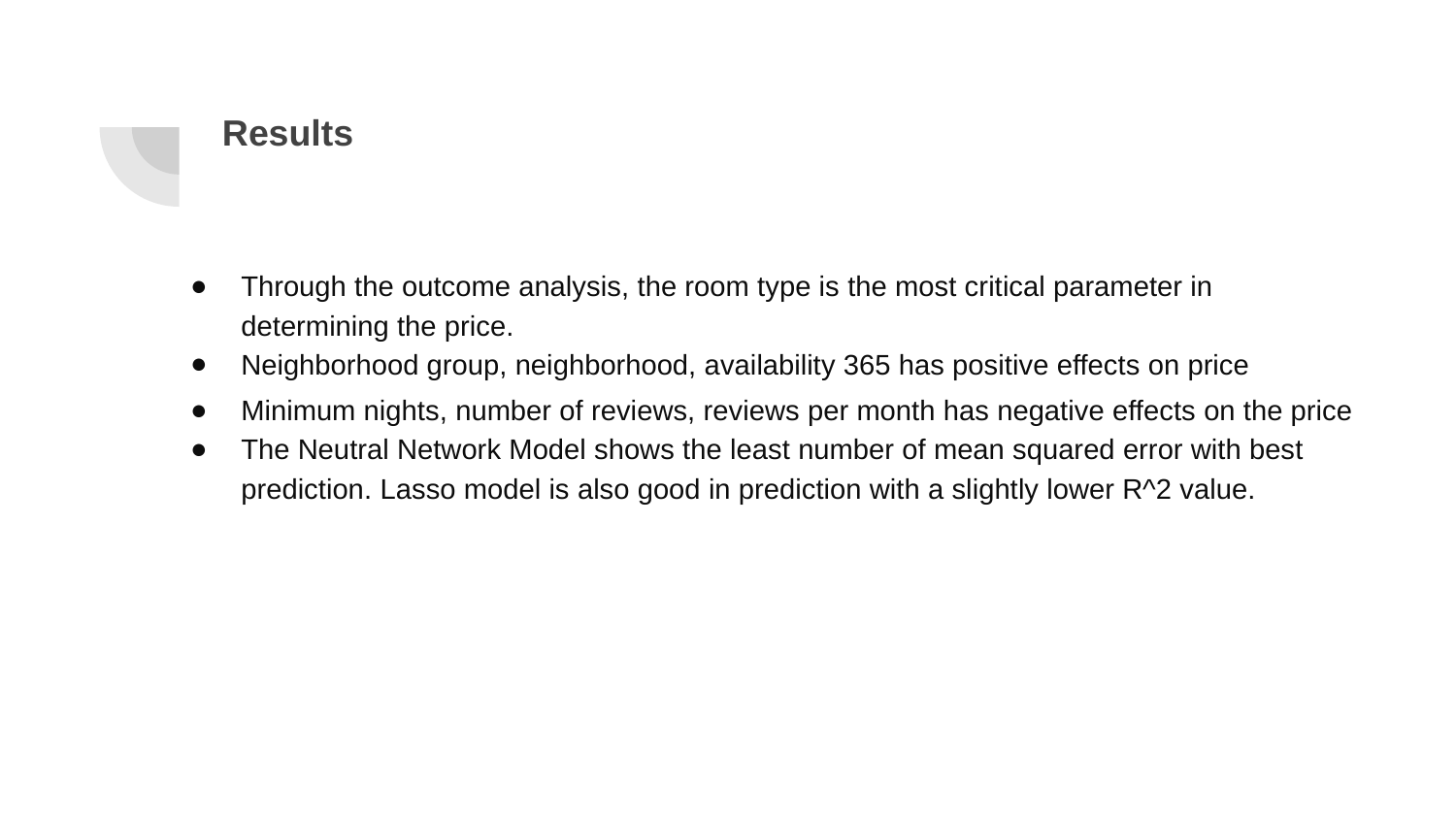

# Results
Through the outcome analysis, the room type is the most critical parameter in determining the price.
Neighborhood group, neighborhood, availability 365 has positive effects on price
Minimum nights, number of reviews, reviews per month has negative effects on the price
The Neutral Network Model shows the least number of mean squared error with best prediction. Lasso model is also good in prediction with a slightly lower R^2 value.